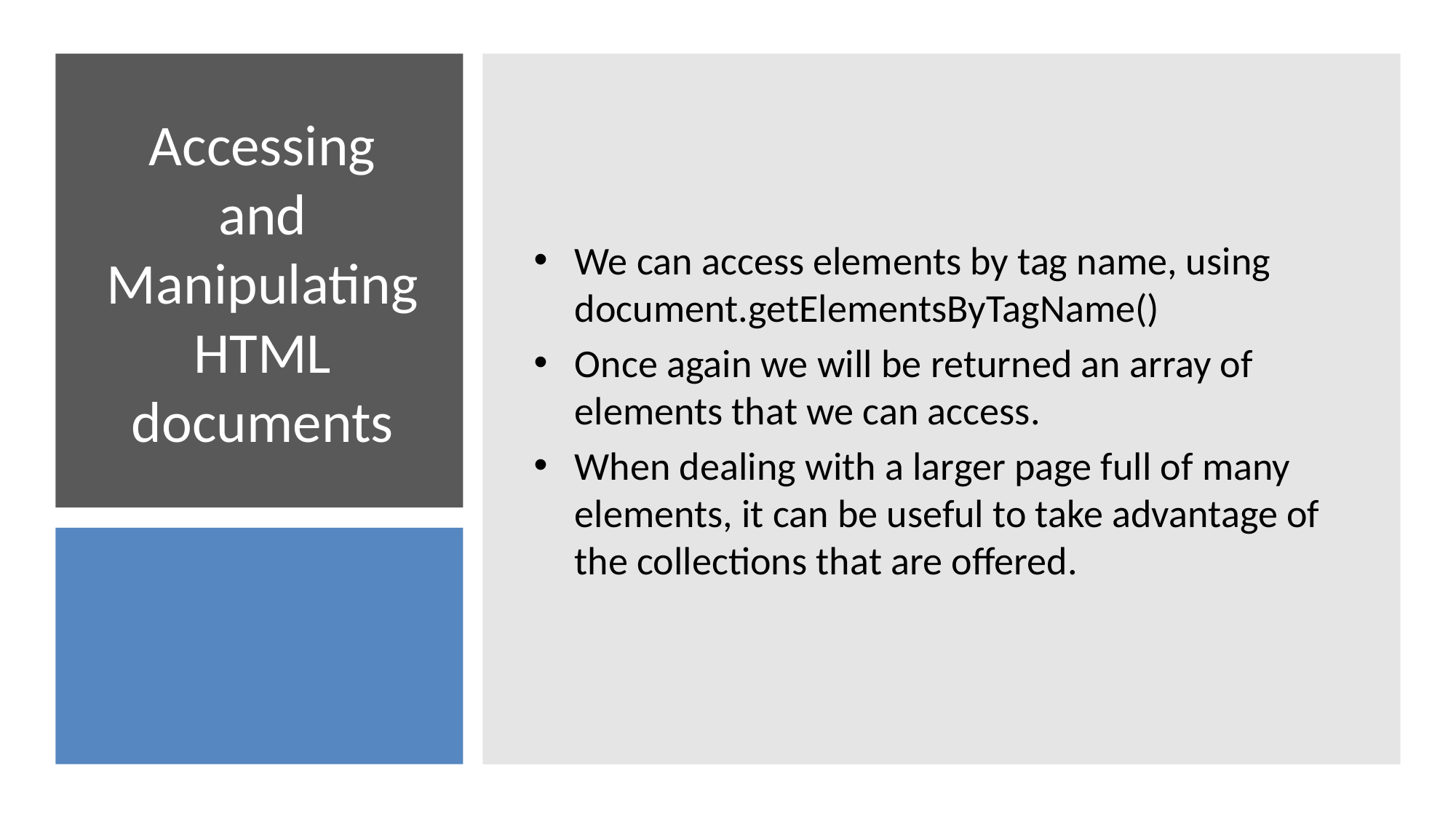

We can access elements by tag name, using document.getElementsByTagName()
Once again we will be returned an array of elements that we can access.
When dealing with a larger page full of many elements, it can be useful to take advantage of the collections that are offered.
# Accessing and Manipulating HTML documents